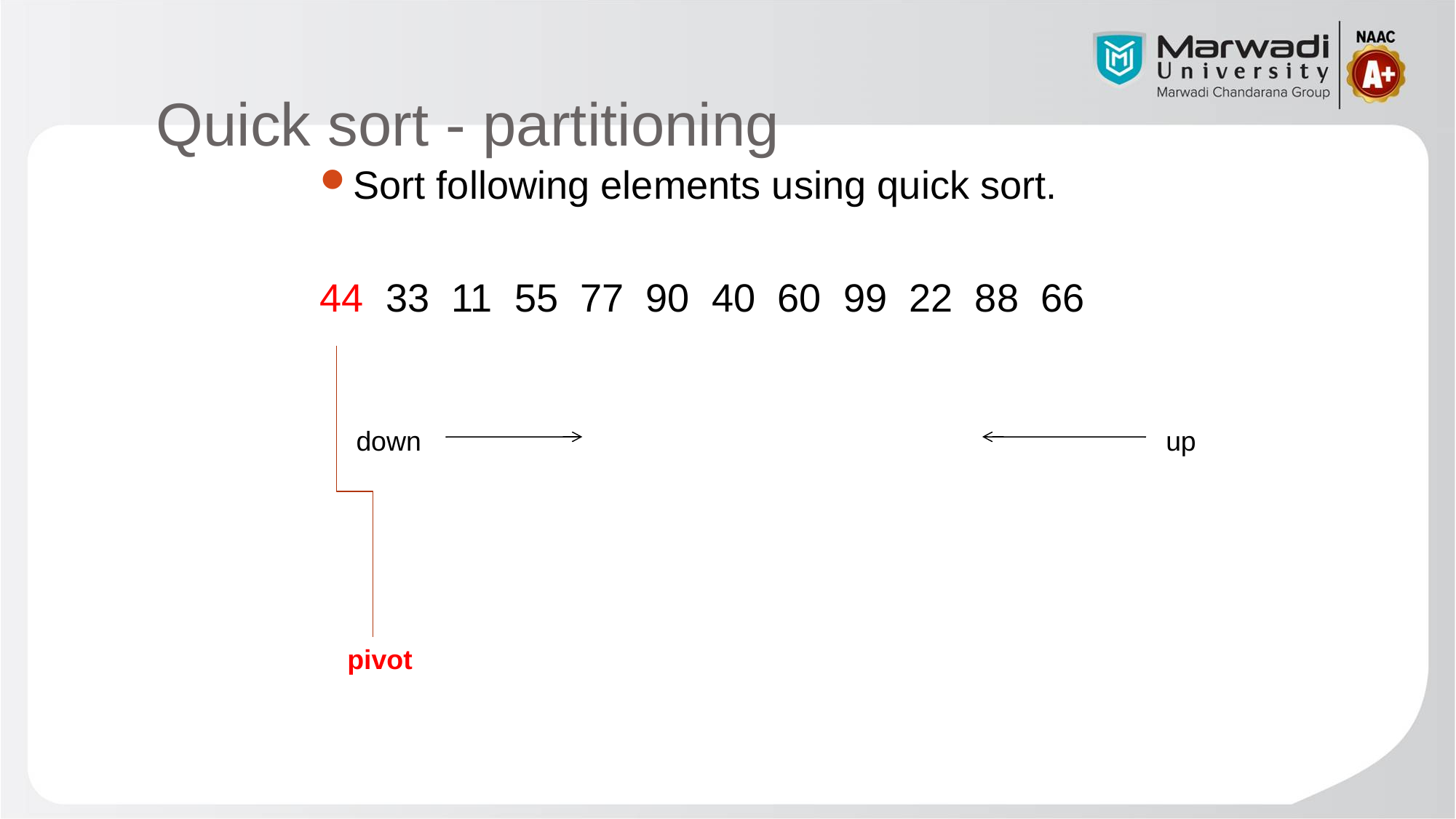

# Quick sort - partitioning
Sort following elements using quick sort.

44  33  11  55  77  90  40  60  99  22  88  66

down
up
pivot